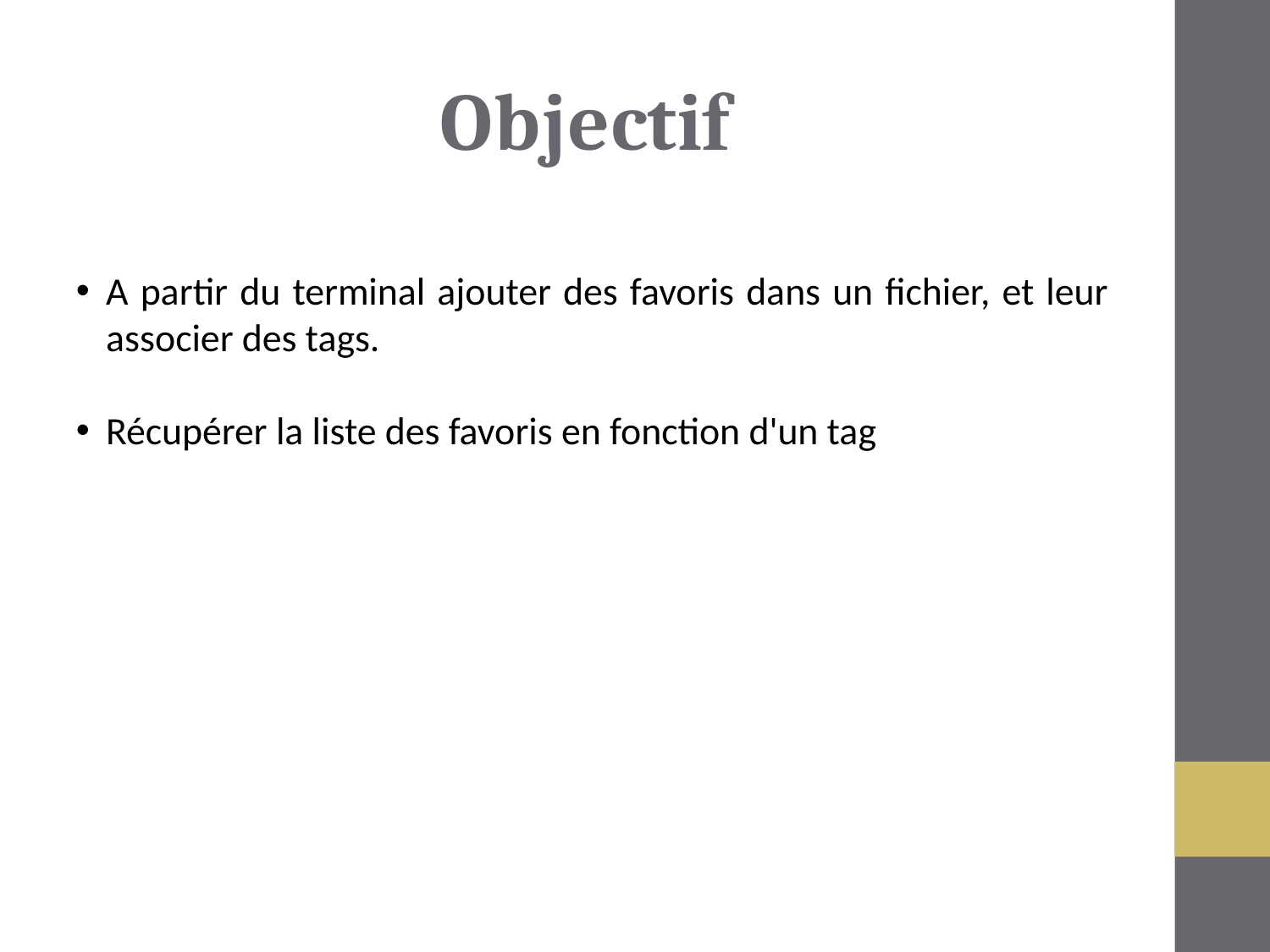

Objectif

A partir du terminal ajouter des favoris dans un fichier, et leur associer des tags.

Récupérer la liste des favoris en fonction d'un tag